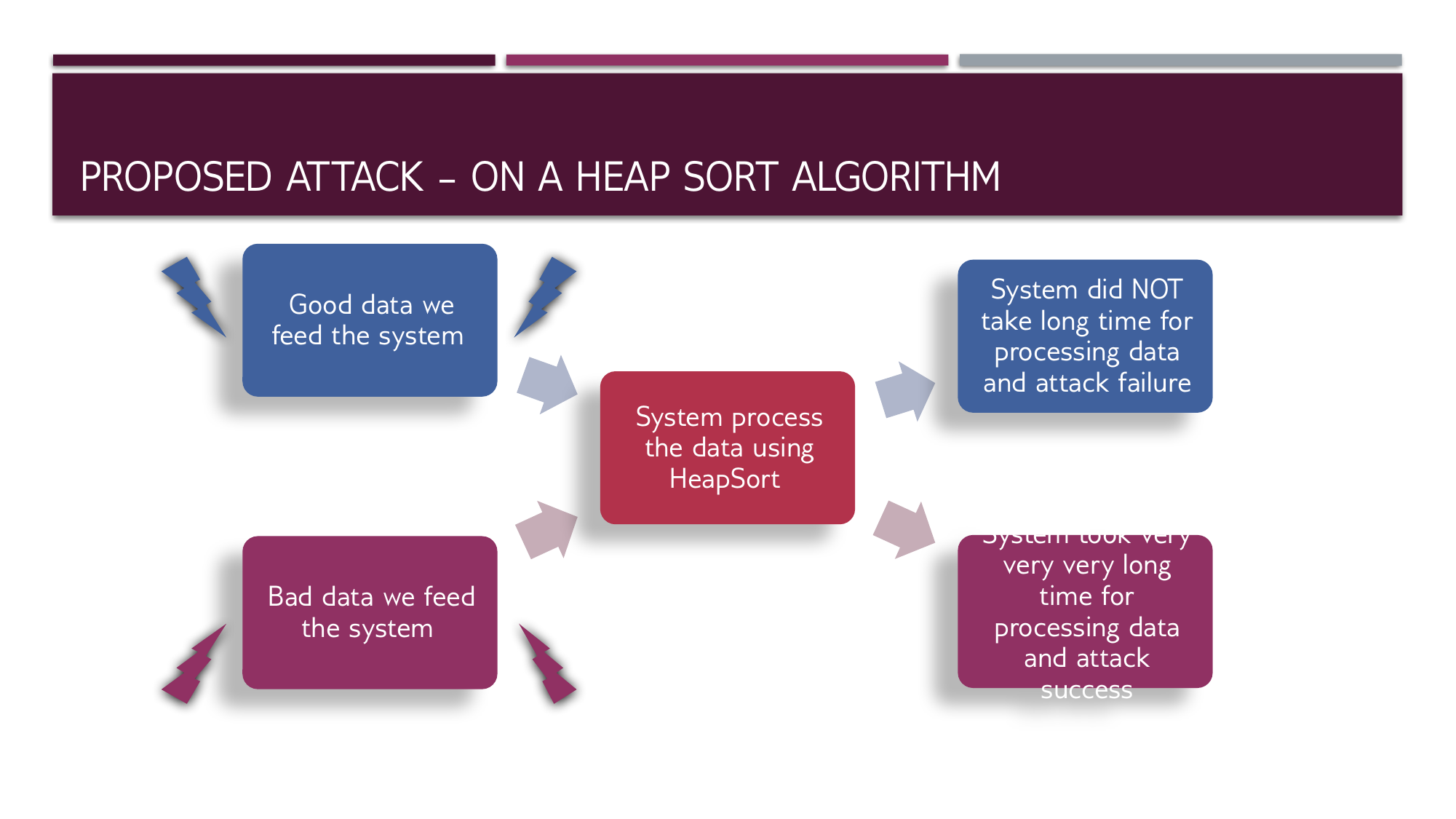

# Proposed attack – on a heap sort algorithm
Good data we feed the system

System process the data using HeapSort

System did NOT take long time for processing data and attack failure
Bad data we feed the system

System process the data using HeapSort

System took very very very long time for processing data and attack success